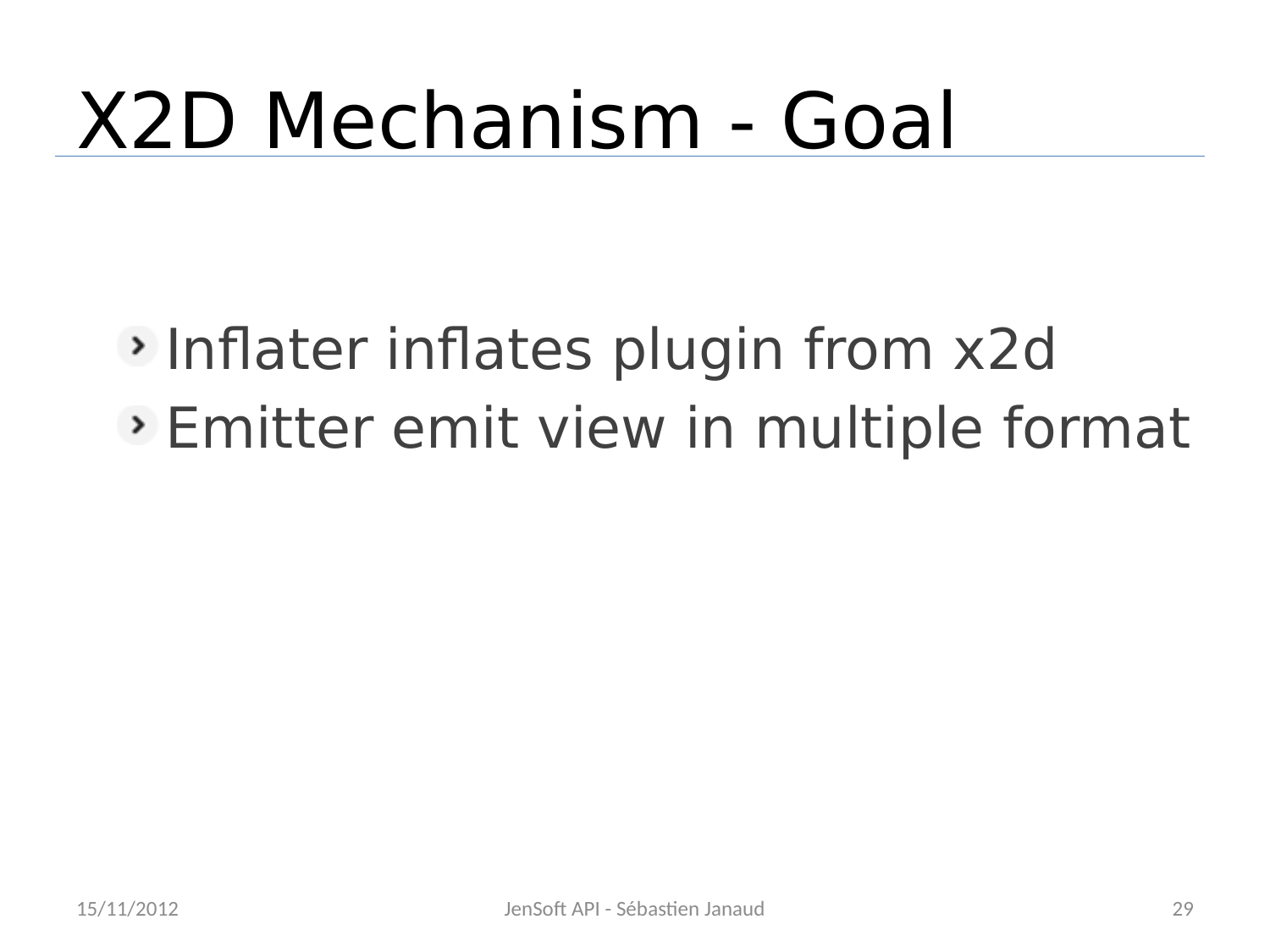

# X2D Mechanism - Goal
Inflater inflates plugin from x2d
Emitter emit view in multiple format

15/11/2012
JenSoft API - Sébastien Janaud
29